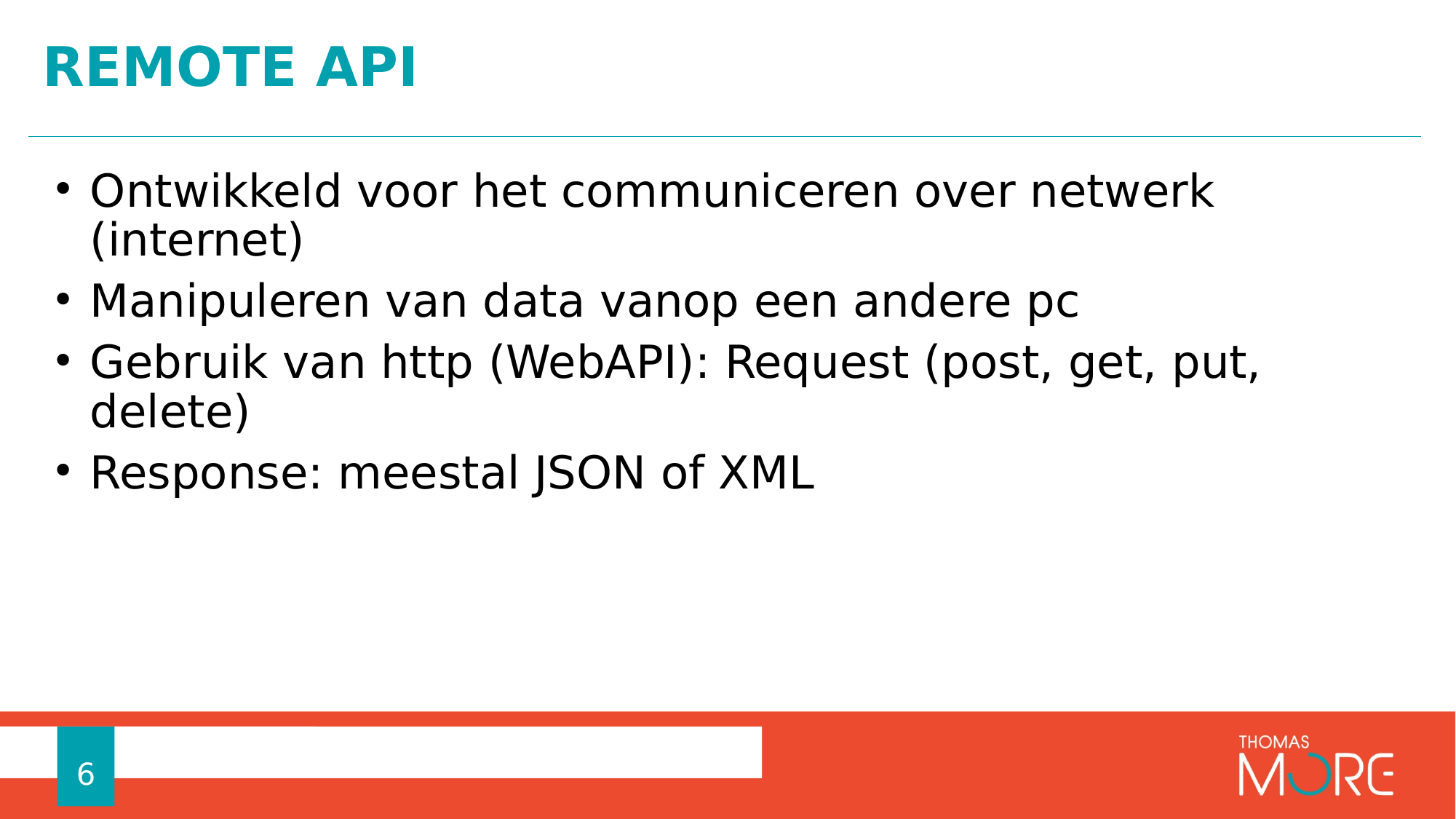

# Remote api
Ontwikkeld voor het communiceren over netwerk (internet)
Manipuleren van data vanop een andere pc
Gebruik van http (WebAPI): Request (post, get, put, delete)
Response: meestal JSON of XML

6